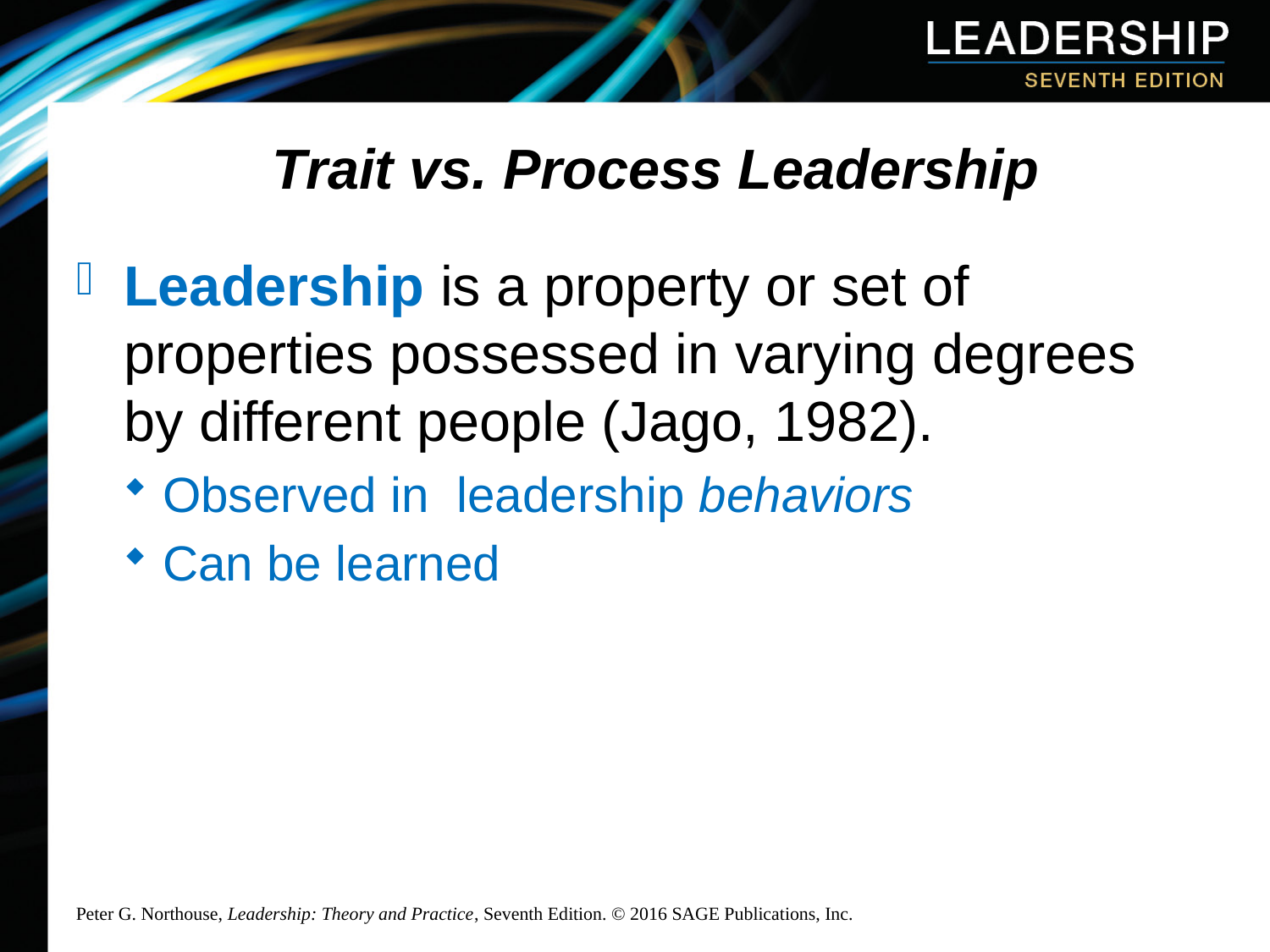

# Trait vs. Process Leadership
Leadership is a property or set of properties possessed in varying degrees by different people (Jago, 1982).
Observed in  leadership behaviors
Can be learned

Peter G. Northouse, Leadership: Theory and Practice, Seventh Edition. © 2016 SAGE Publications, Inc.